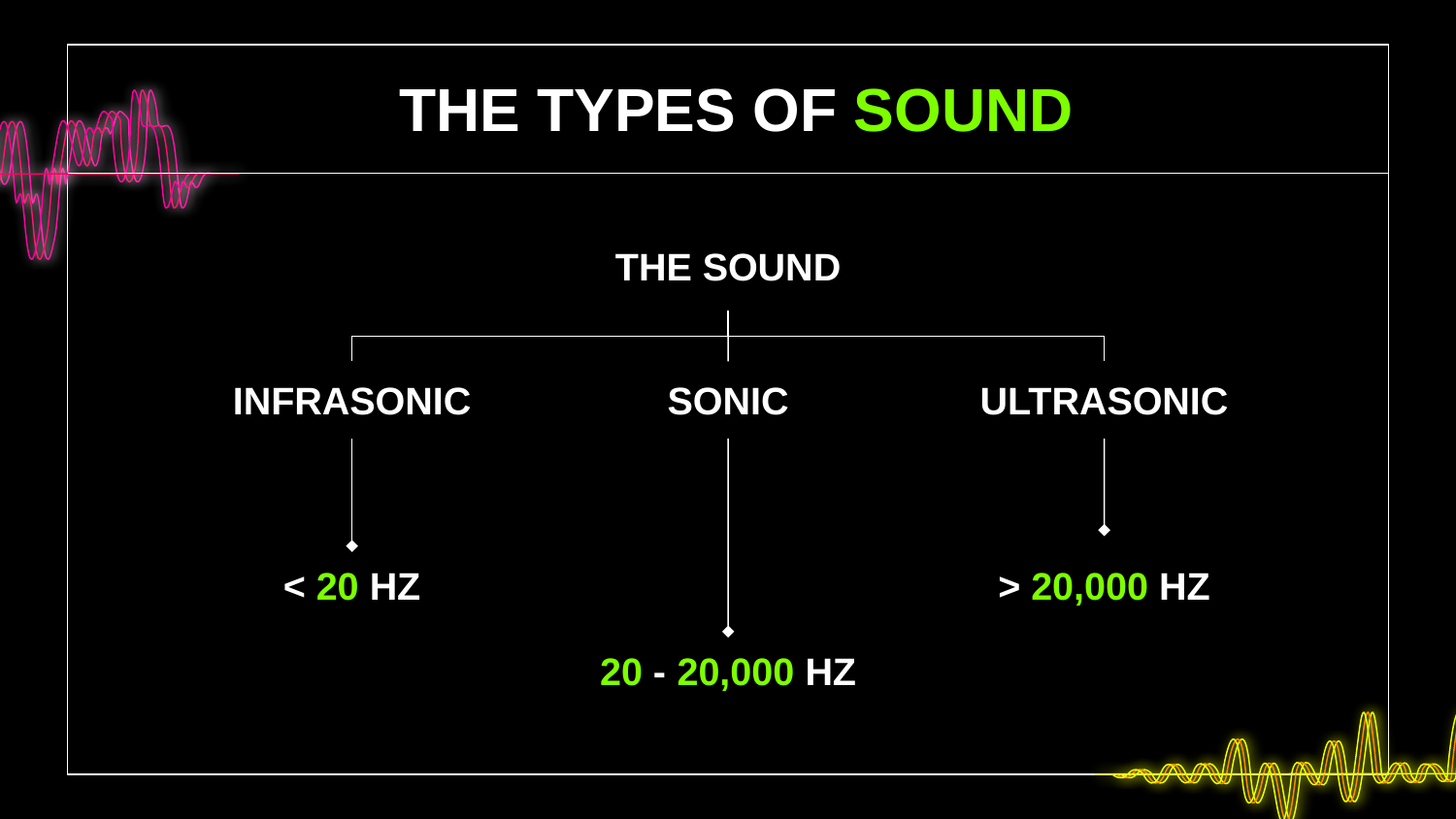

# THE TYPES OF SOUND
THE SOUND
INFRASONIC
SONIC
ULTRASONIC
< 20 HZ
> 20,000 HZ
20 - 20,000 HZ